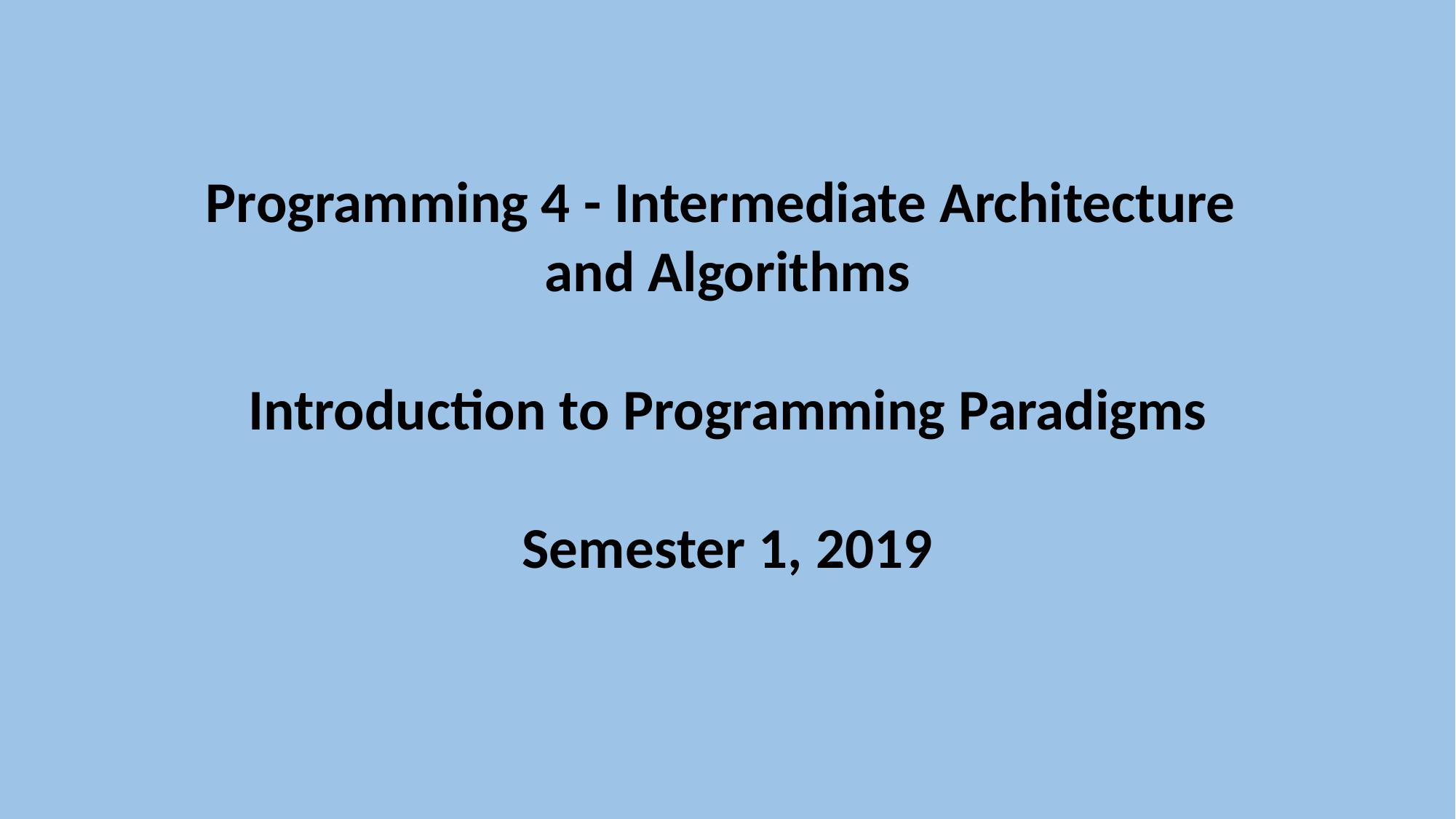

Programming 4 - Intermediate Architecture
and Algorithms

Introduction to Programming Paradigms

Semester 1, 2019